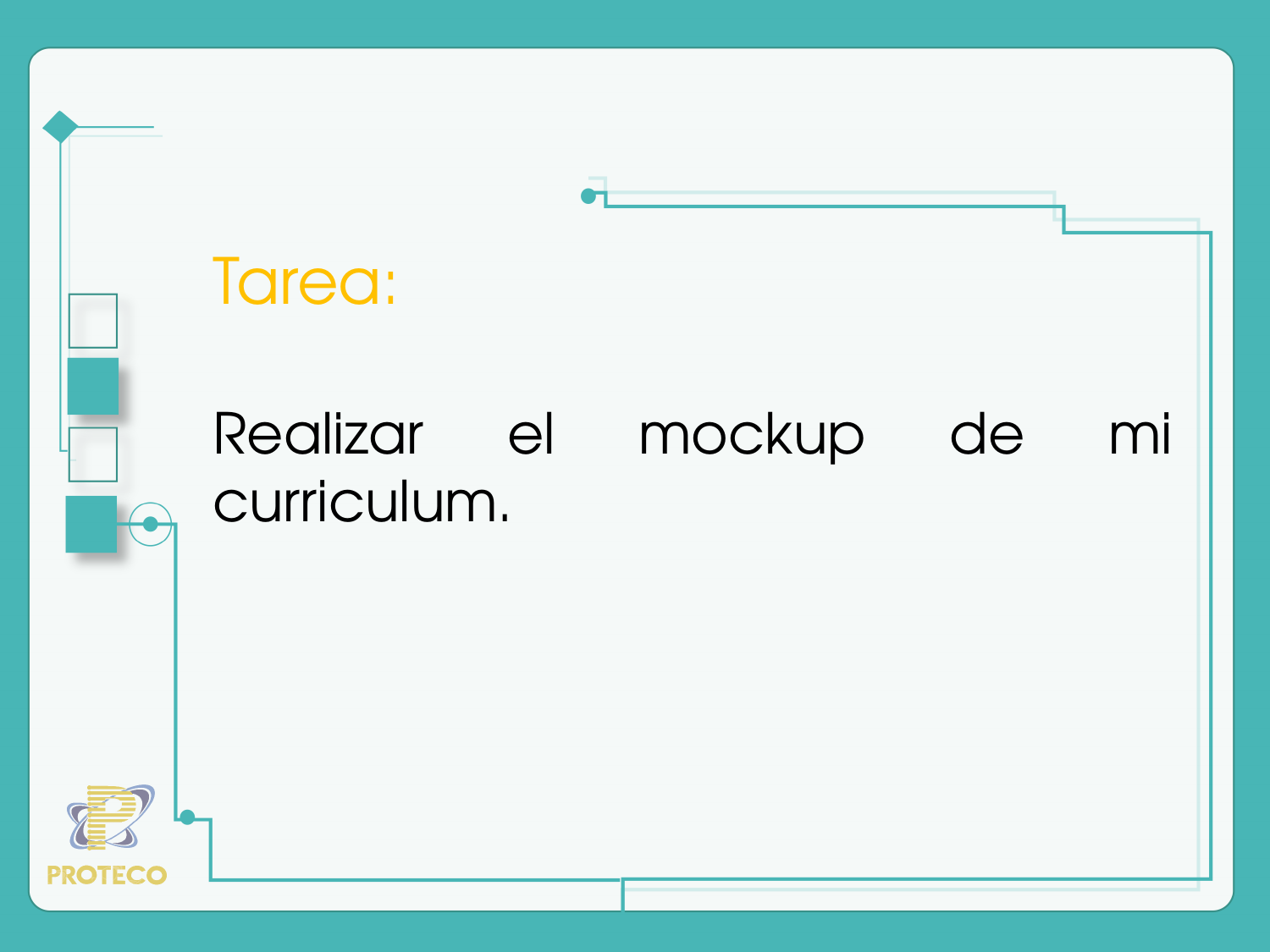

Tarea:
Realizar el mockup de mi curriculum.